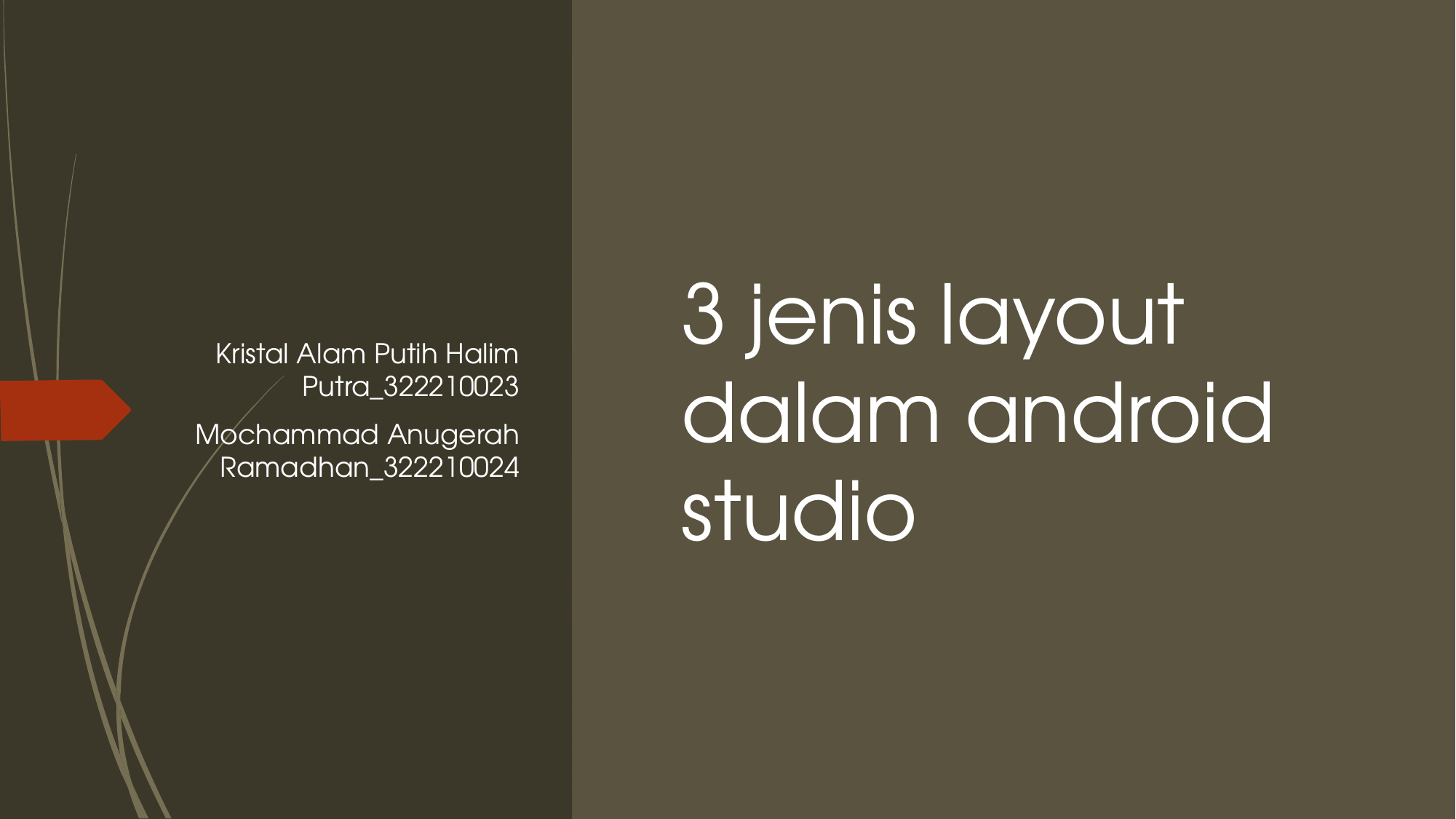

Kristal Alam Putih Halim Putra_322210023
Mochammad Anugerah Ramadhan_322210024
# 3 jenis layout dalam android studio